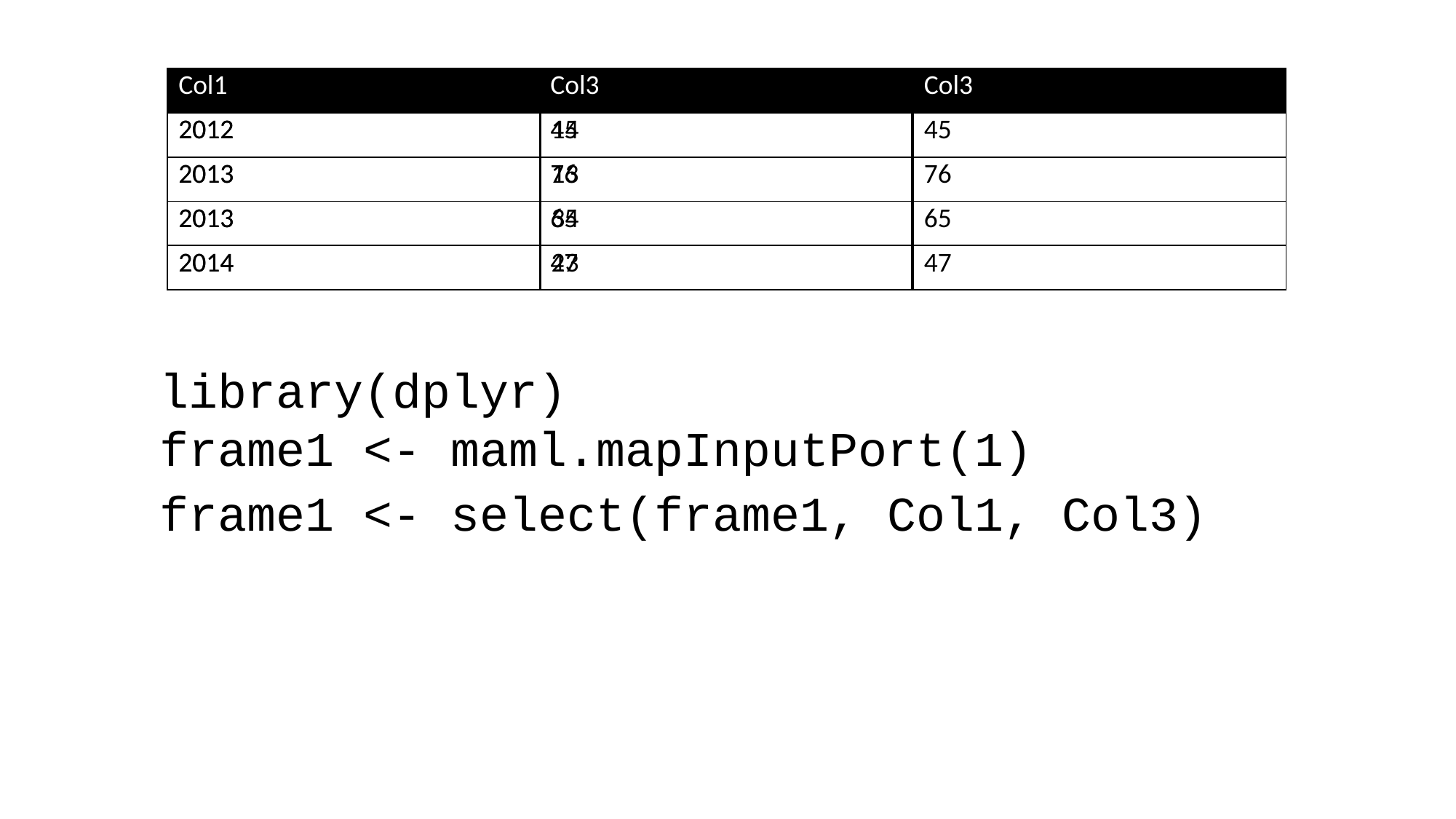

| Col1 | Col3 |
| --- | --- |
| 2012 | 45 |
| 2013 | 76 |
| 2013 | 65 |
| 2014 | 47 |
| Col1 | Col2 | Col3 |
| --- | --- | --- |
| 2012 | 14 | 45 |
| 2013 | 13 | 76 |
| 2013 | 34 | 65 |
| 2014 | 23 | 47 |
library(dplyr)
frame1 <- maml.mapInputPort(1)
frame1 <- select(frame1, Col1, Col3)